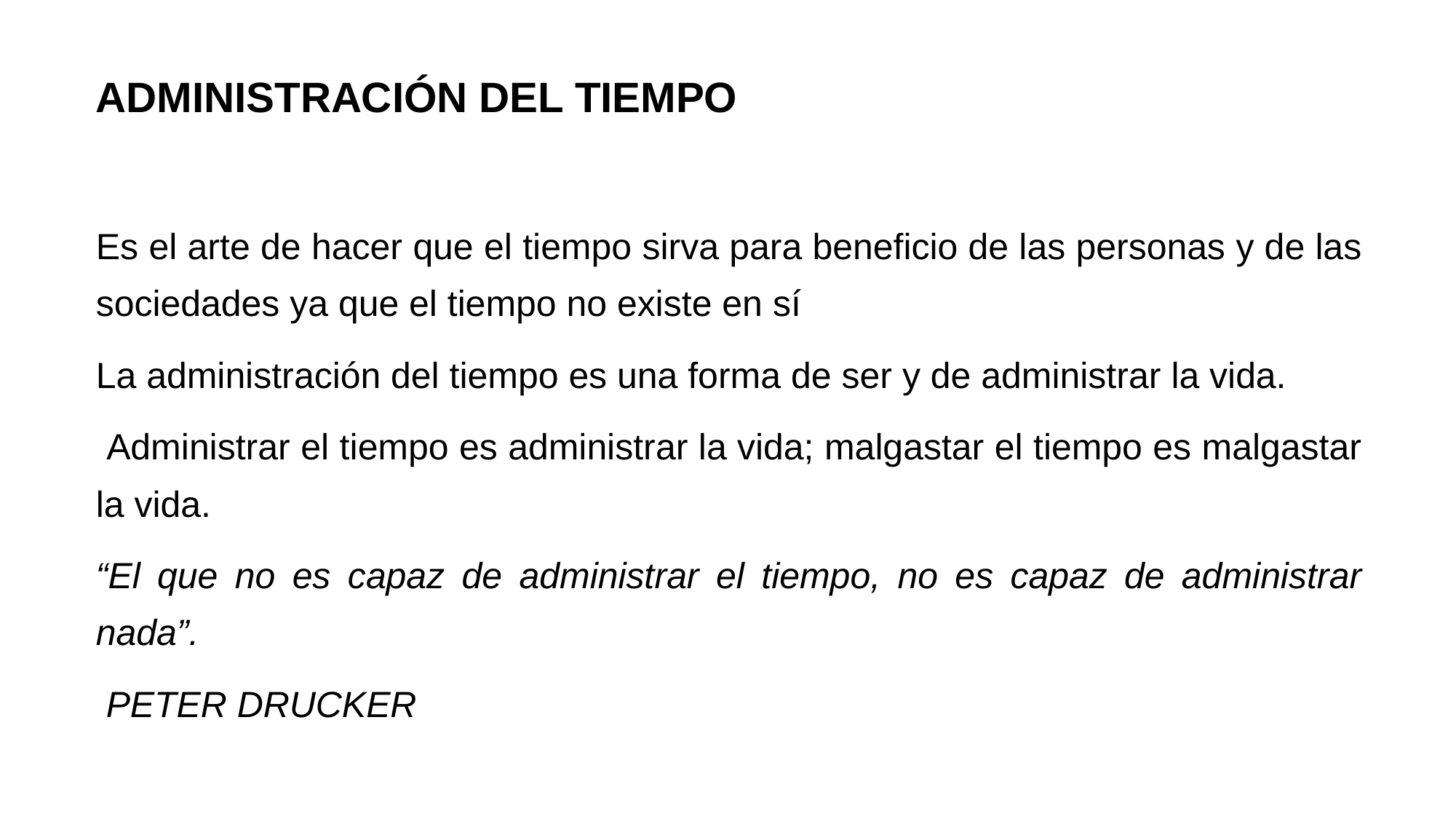

ADMINISTRACIÓN DEL TIEMPO

Es el arte de hacer que el tiempo sirva para beneficio de las personas y de las sociedades ya que el tiempo no existe en sí
La administración del tiempo es una forma de ser y de administrar la vida.
 Administrar el tiempo es administrar la vida; malgastar el tiempo es malgastar la vida.
“El que no es capaz de administrar el tiempo, no es capaz de administrar nada”.
 PETER DRUCKER